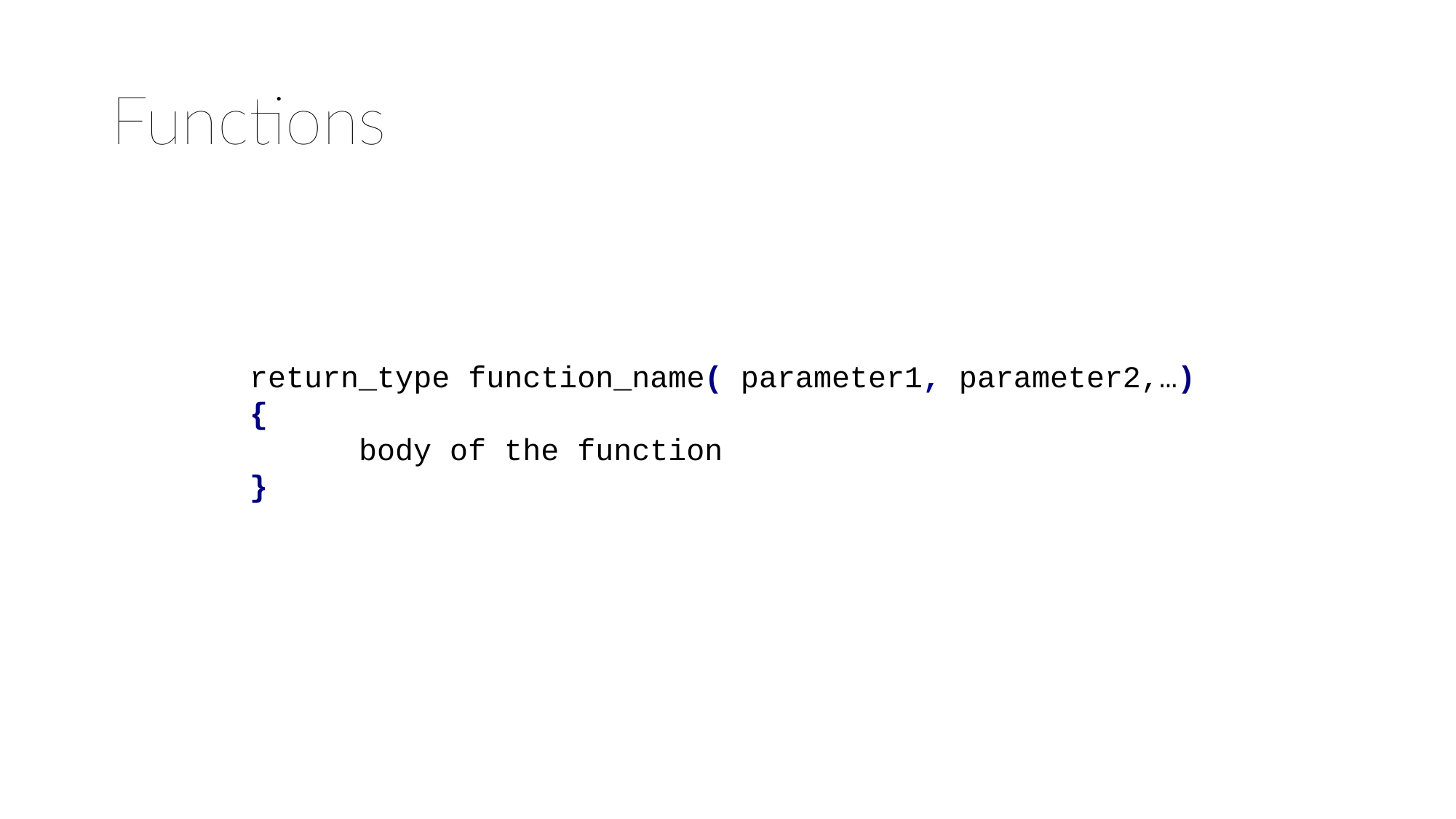

# Functions

return_type function_name( parameter1, parameter2,…)
{
	body of the function
}